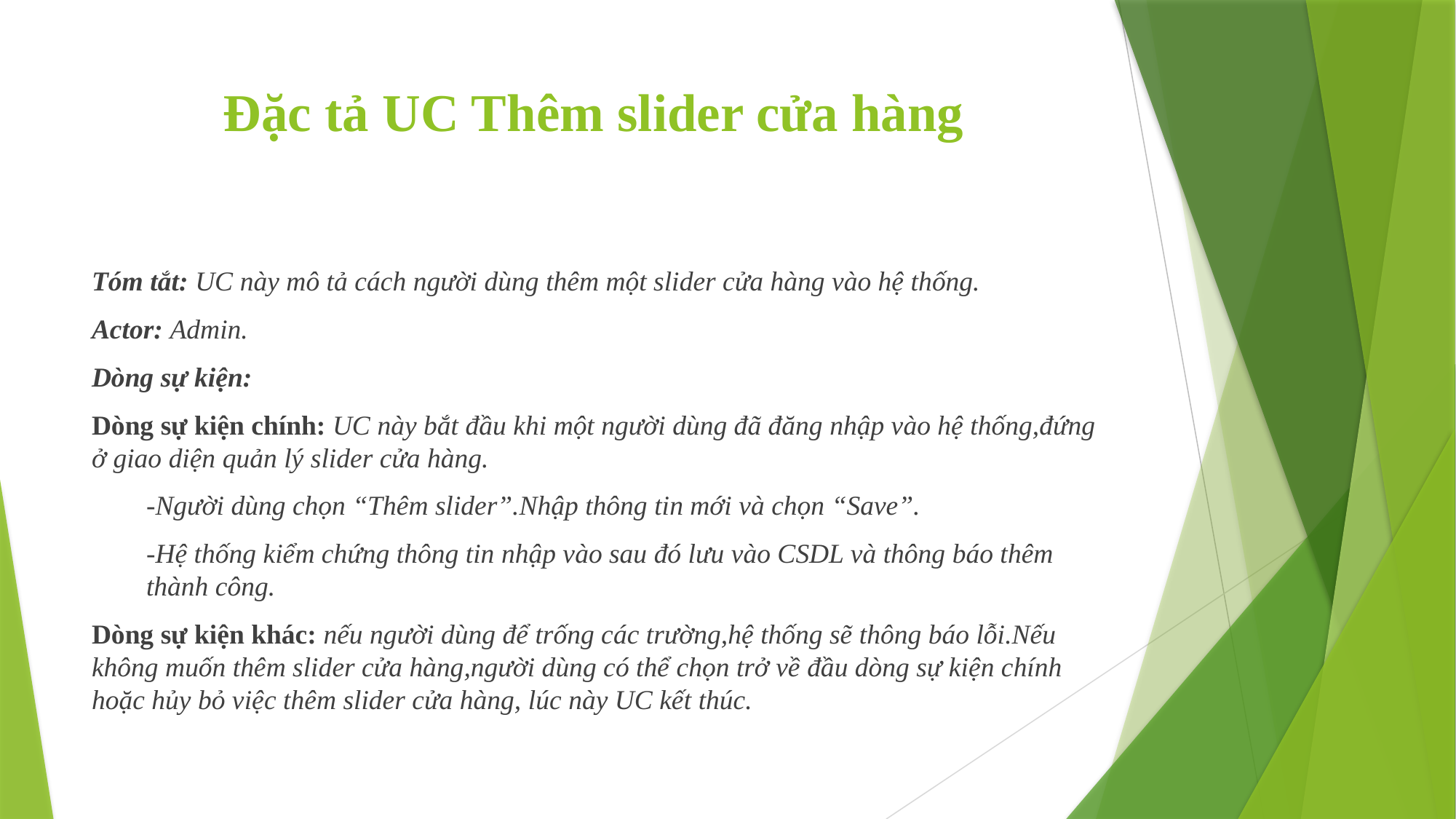

# Đặc tả UC Thêm slider cửa hàng
Tóm tắt: UC này mô tả cách người dùng thêm một slider cửa hàng vào hệ thống.
Actor: Admin.
Dòng sự kiện:
Dòng sự kiện chính: UC này bắt đầu khi một người dùng đã đăng nhập vào hệ thống,đứng ở giao diện quản lý slider cửa hàng.
-Người dùng chọn “Thêm slider”.Nhập thông tin mới và chọn “Save”.
-Hệ thống kiểm chứng thông tin nhập vào sau đó lưu vào CSDL và thông báo thêm thành công.
Dòng sự kiện khác: nếu người dùng để trống các trường,hệ thống sẽ thông báo lỗi.Nếu không muốn thêm slider cửa hàng,người dùng có thể chọn trở về đầu dòng sự kiện chính hoặc hủy bỏ việc thêm slider cửa hàng, lúc này UC kết thúc.